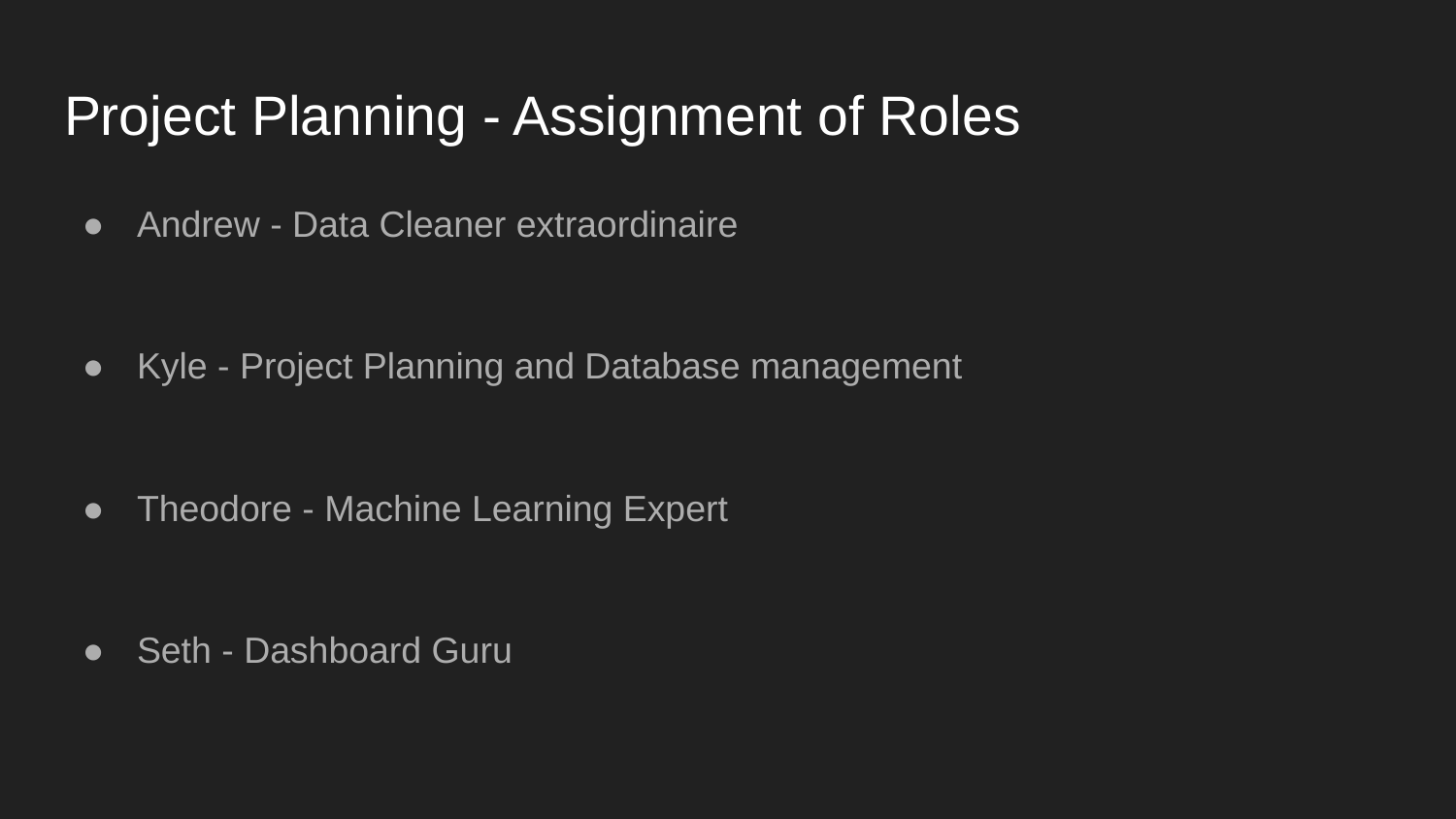

# Project Planning - Assignment of Roles
Andrew - Data Cleaner extraordinaire

Kyle - Project Planning and Database management

Theodore - Machine Learning Expert

Seth - Dashboard Guru